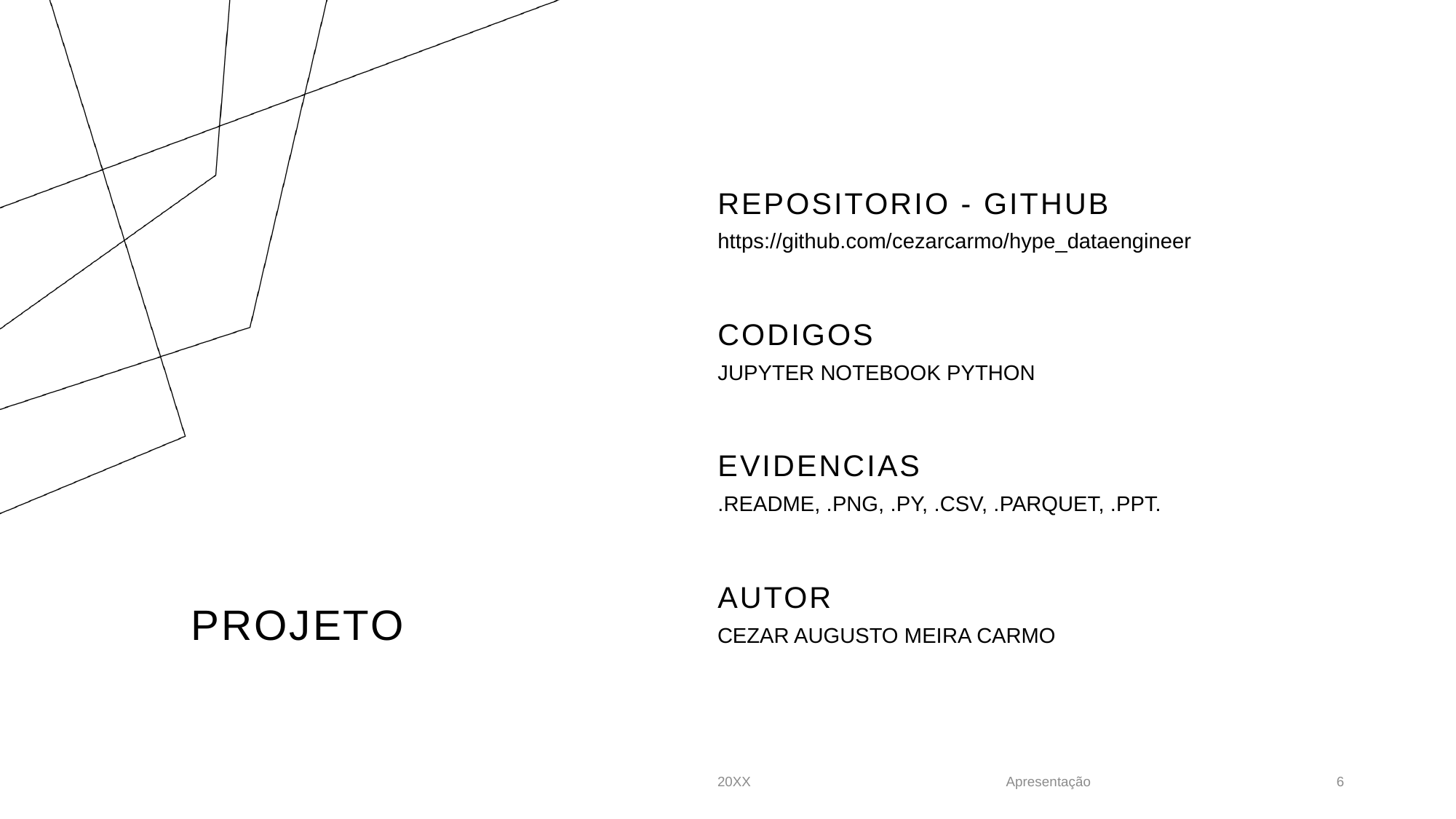

REPOSITORIO - GITHUB
https://github.com/cezarcarmo/hype_dataengineer
CODIGOS
JUPYTER NOTEBOOK PYTHON
EVIDENCIAS
.README, .PNG, .PY, .CSV, .PARQUET, .PPT.
# PROJETO
AUTOR
CEZAR AUGUSTO MEIRA CARMO
20XX
Apresentação
6